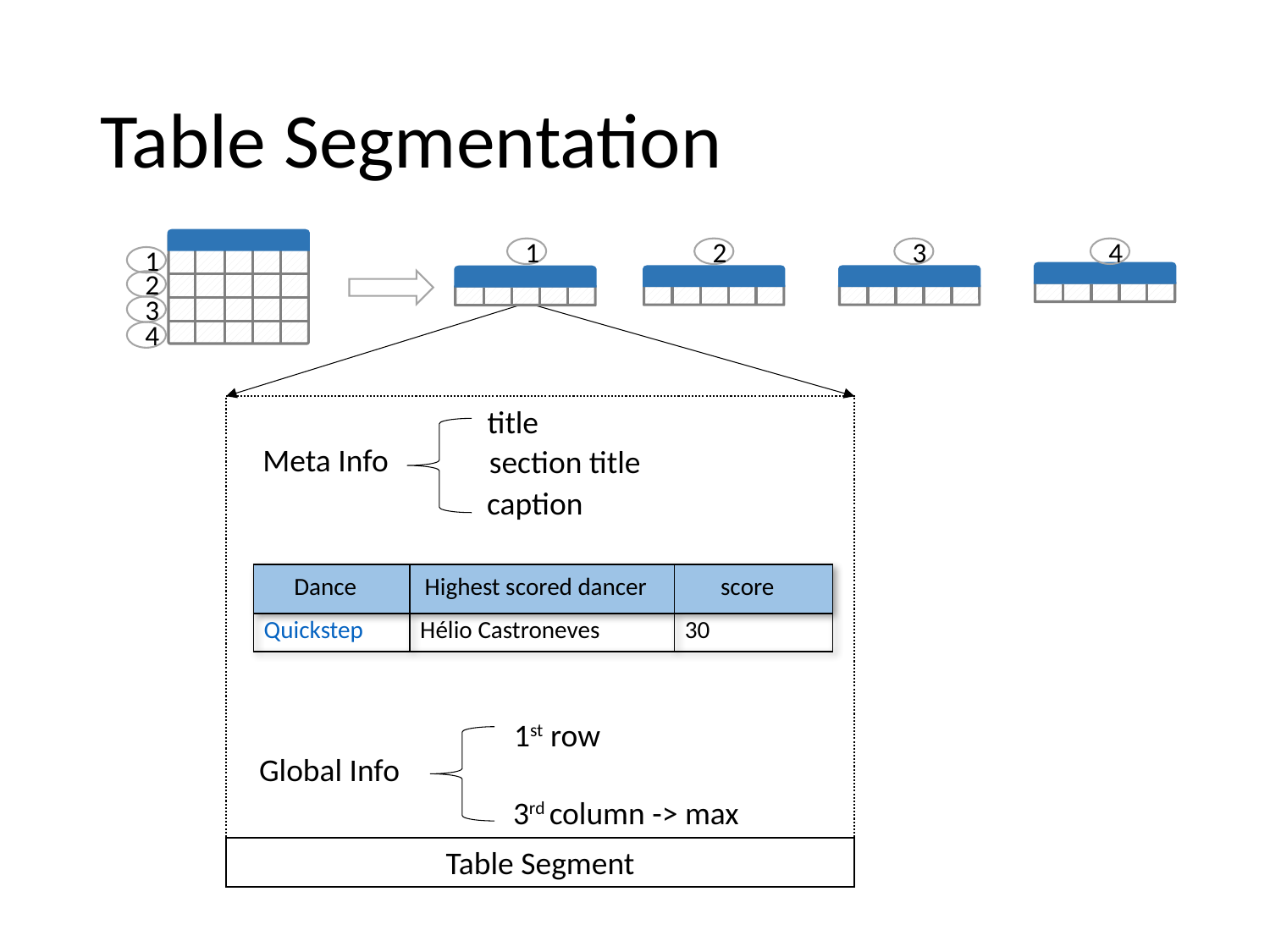

# Table Segmentation

1
2
3
4
1

2
3
4

title

Meta Info
section title
caption
| Dance | Highest scored dancer | score |
| --- | --- | --- |
| Quickstep | Hélio Castroneves | 30 |
1st row

Global Info
3rd column -> max
Table Segment